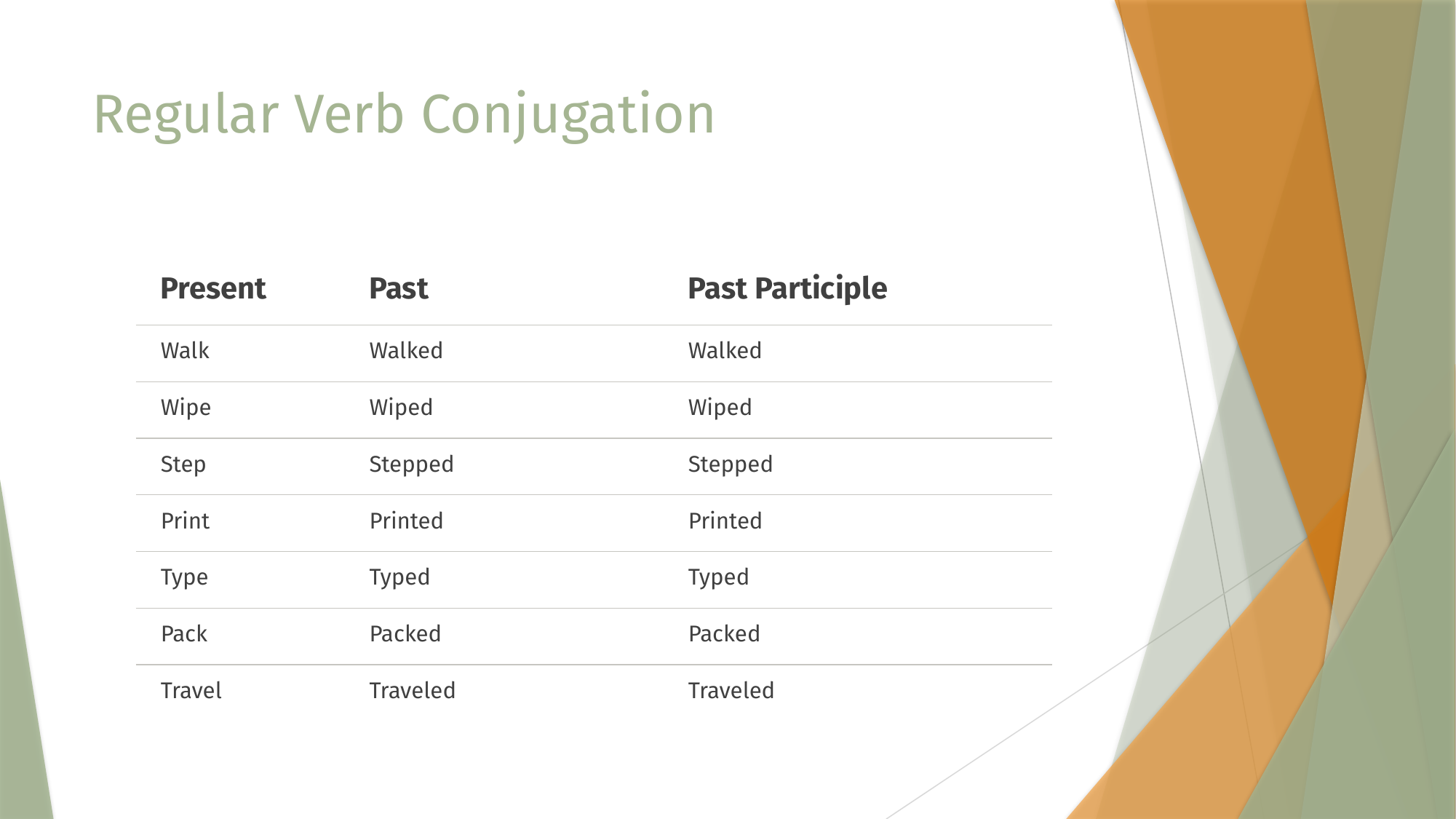

# Regular Verb Conjugation
| Present | Past | Past Participle |
| --- | --- | --- |
| Walk | Walked | Walked |
| Wipe | Wiped | Wiped |
| Step | Stepped | Stepped |
| Print | Printed | Printed |
| Type | Typed | Typed |
| Pack | Packed | Packed |
| Travel | Traveled | Traveled |